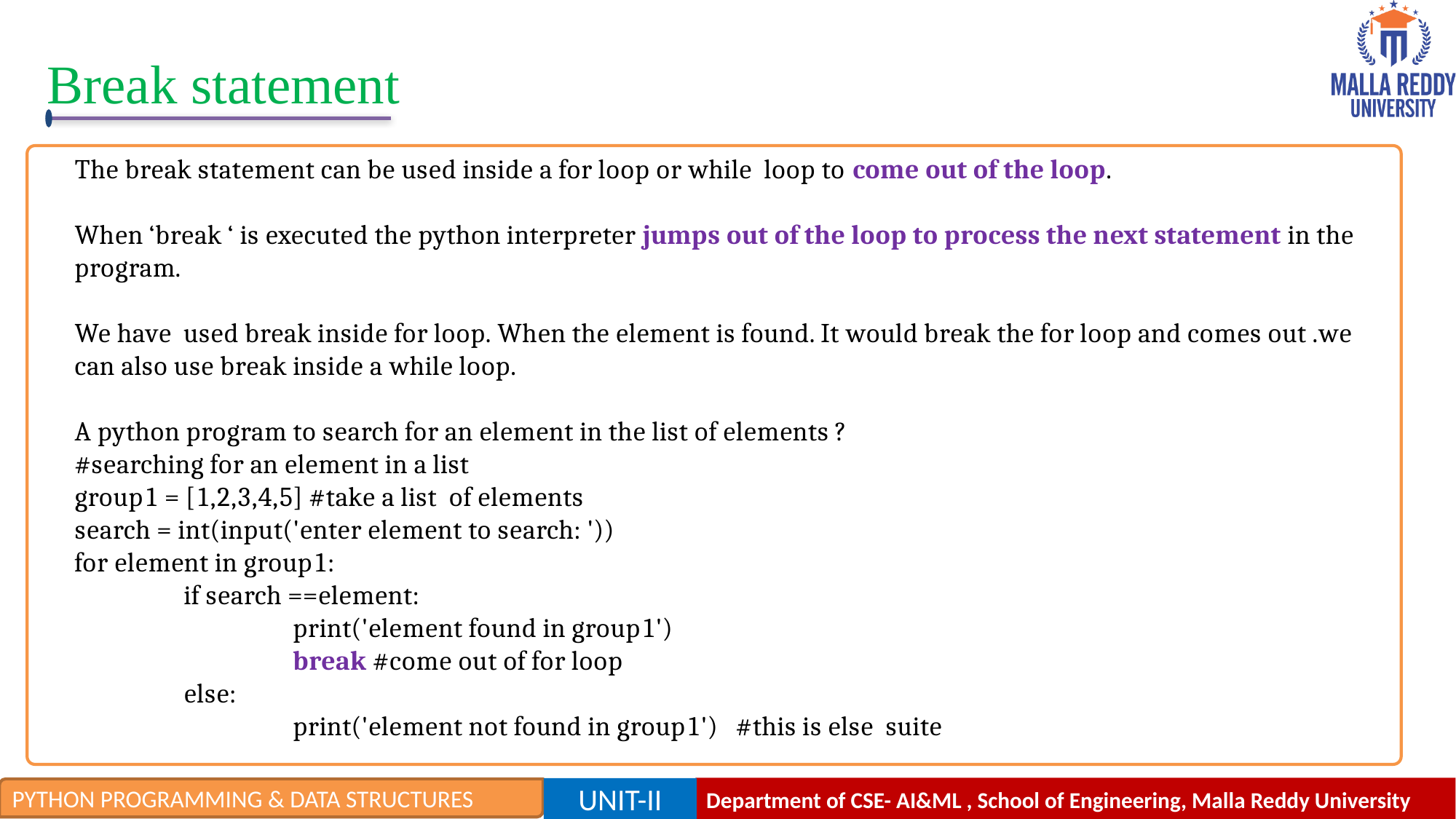

# Break statement

The break statement can be used inside a for loop or while  loop to come out of the loop.

When ‘break ‘ is executed the python interpreter jumps out of the loop to process the next statement in the program.

We have  used break inside for loop. When the element is found. It would break the for loop and comes out .we can also use break inside a while loop.

A python program to search for an element in the list of elements ?
#searching for an element in a list
group1 = [1,2,3,4,5] #take a list  of elements
search = int(input('enter element to search: '))
for element in group1:
	if search ==element:
		print('element found in group1')
		break #come out of for loop
	else:
		print('element not found in group1')   #this is else  suite